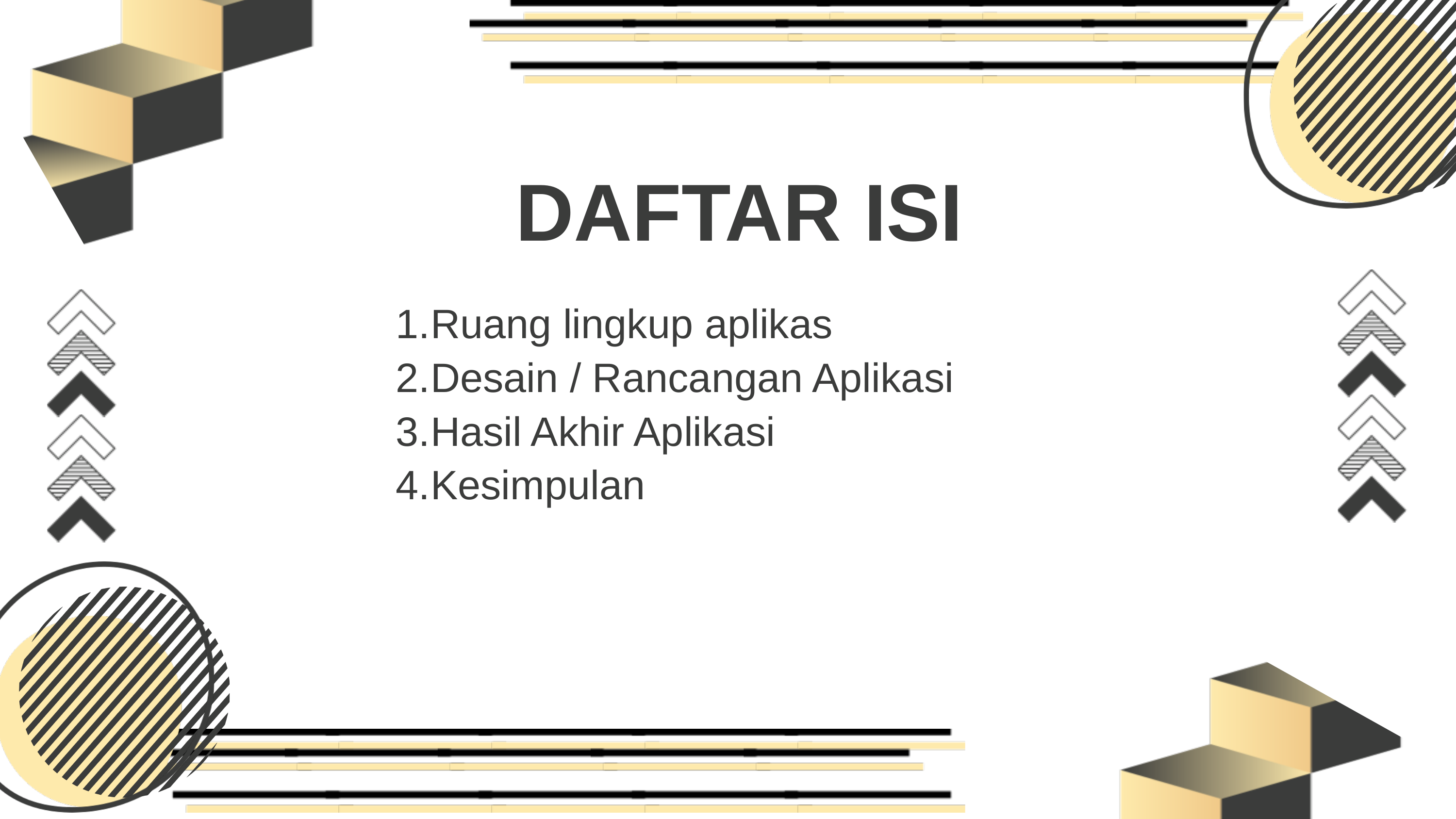

DAFTAR ISI

Ruang lingkup aplikas
Desain / Rancangan Aplikasi
Hasil Akhir Aplikasi
Kesimpulan